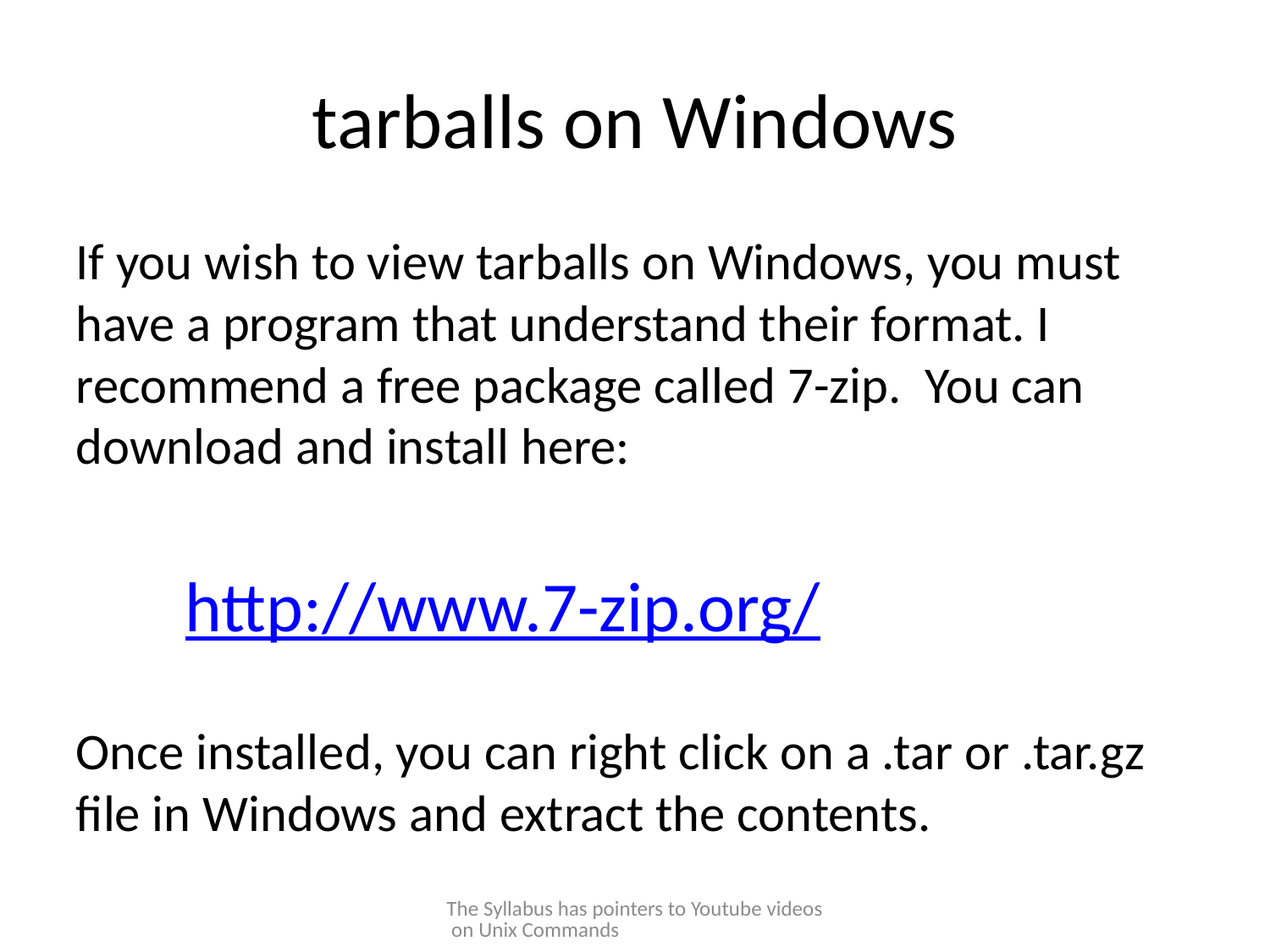

# tarballs on Windows
If you wish to view tarballs on Windows, you must have a program that understand their format. I recommend a free package called 7-zip.  You can download and install here:

http://www.7-zip.org/

Once installed, you can right click on a .tar or .tar.gz file in Windows and extract the contents.
The Syllabus has pointers to Youtube videos on Unix Commands